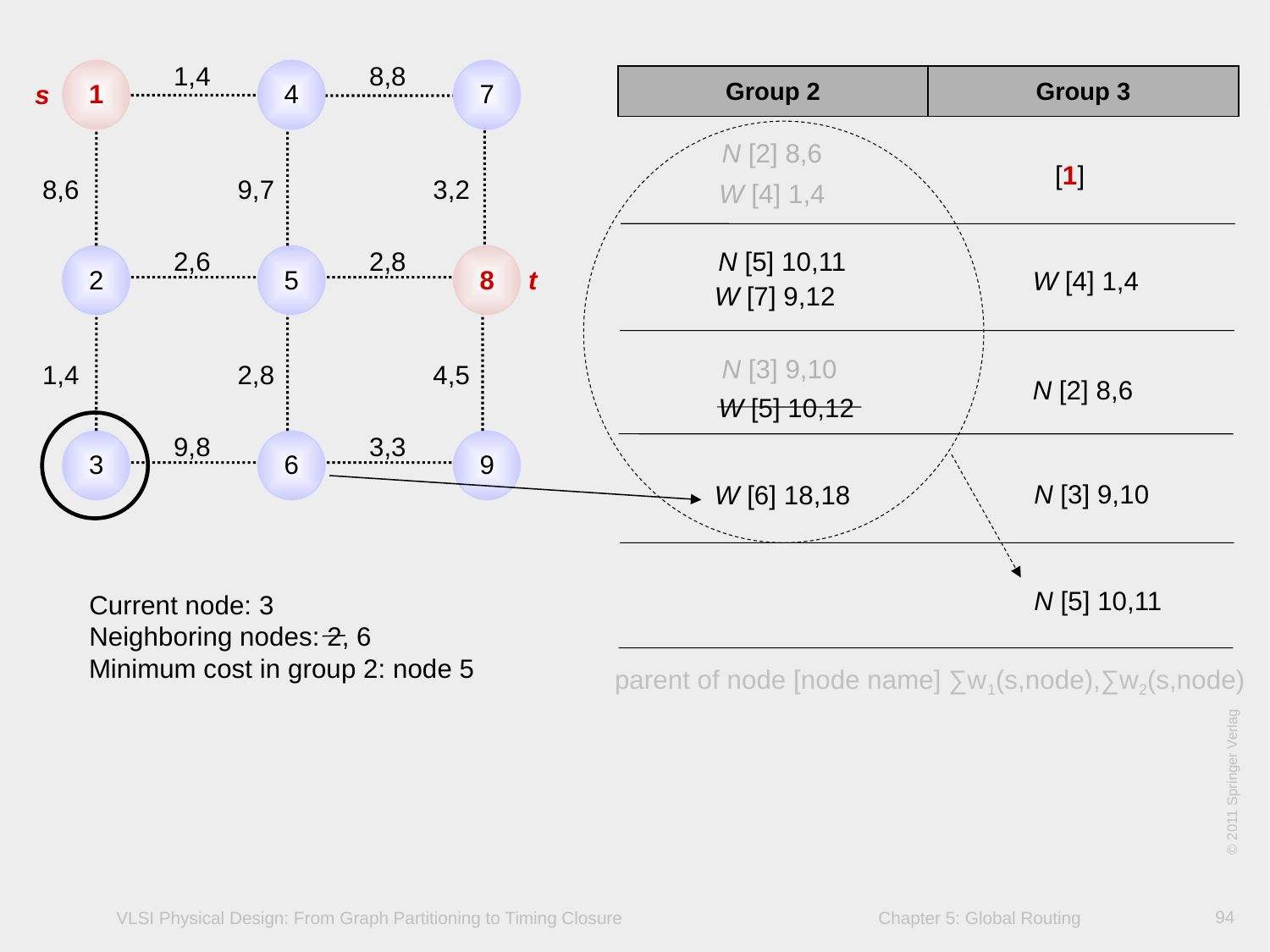

1,4
8,8

| Group 2 | Group 3 |
| --- | --- |
  1
  4
  7
s

N [2] 8,6
[1]

8,6
9,7
3,2
W [4] 1,4

2,6
2,8
N [5] 10,11

  2
  5
  8
t
W [4] 1,4

W [7] 9,12

N [3] 9,10
1,4
2,8
4,5
N [2] 8,6

W [5] 10,12

9,8
3,3

  3
  6
  9

W [6] 18,18

N [3] 9,10

N [5] 10,11
Current node: 3
Neighboring nodes: 2, 6

Minimum cost in group 2: node 5

parent of node [node name] ∑w1(s,node),∑w2(s,node)
94